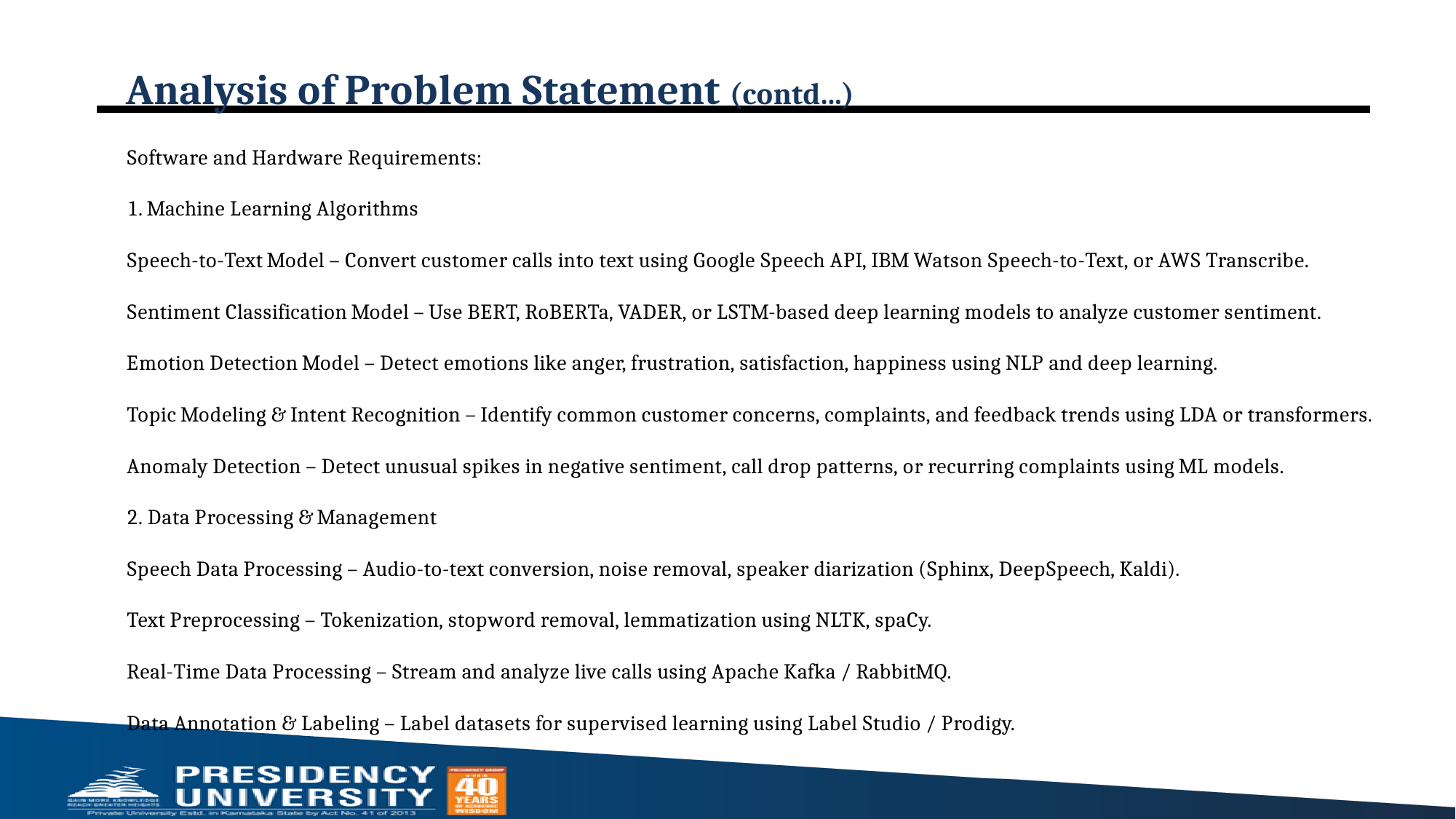

# Analysis of Problem Statement (contd...)
Software and Hardware Requirements:
1. Machine Learning Algorithms
Speech-to-Text Model – Convert customer calls into text using Google Speech API, IBM Watson Speech-to-Text, or AWS Transcribe.
Sentiment Classification Model – Use BERT, RoBERTa, VADER, or LSTM-based deep learning models to analyze customer sentiment.
Emotion Detection Model – Detect emotions like anger, frustration, satisfaction, happiness using NLP and deep learning.
Topic Modeling & Intent Recognition – Identify common customer concerns, complaints, and feedback trends using LDA or transformers.
Anomaly Detection – Detect unusual spikes in negative sentiment, call drop patterns, or recurring complaints using ML models.
2. Data Processing & Management
Speech Data Processing – Audio-to-text conversion, noise removal, speaker diarization (Sphinx, DeepSpeech, Kaldi).
Text Preprocessing – Tokenization, stopword removal, lemmatization using NLTK, spaCy.
Real-Time Data Processing – Stream and analyze live calls using Apache Kafka / RabbitMQ.
Data Annotation & Labeling – Label datasets for supervised learning using Label Studio / Prodigy.